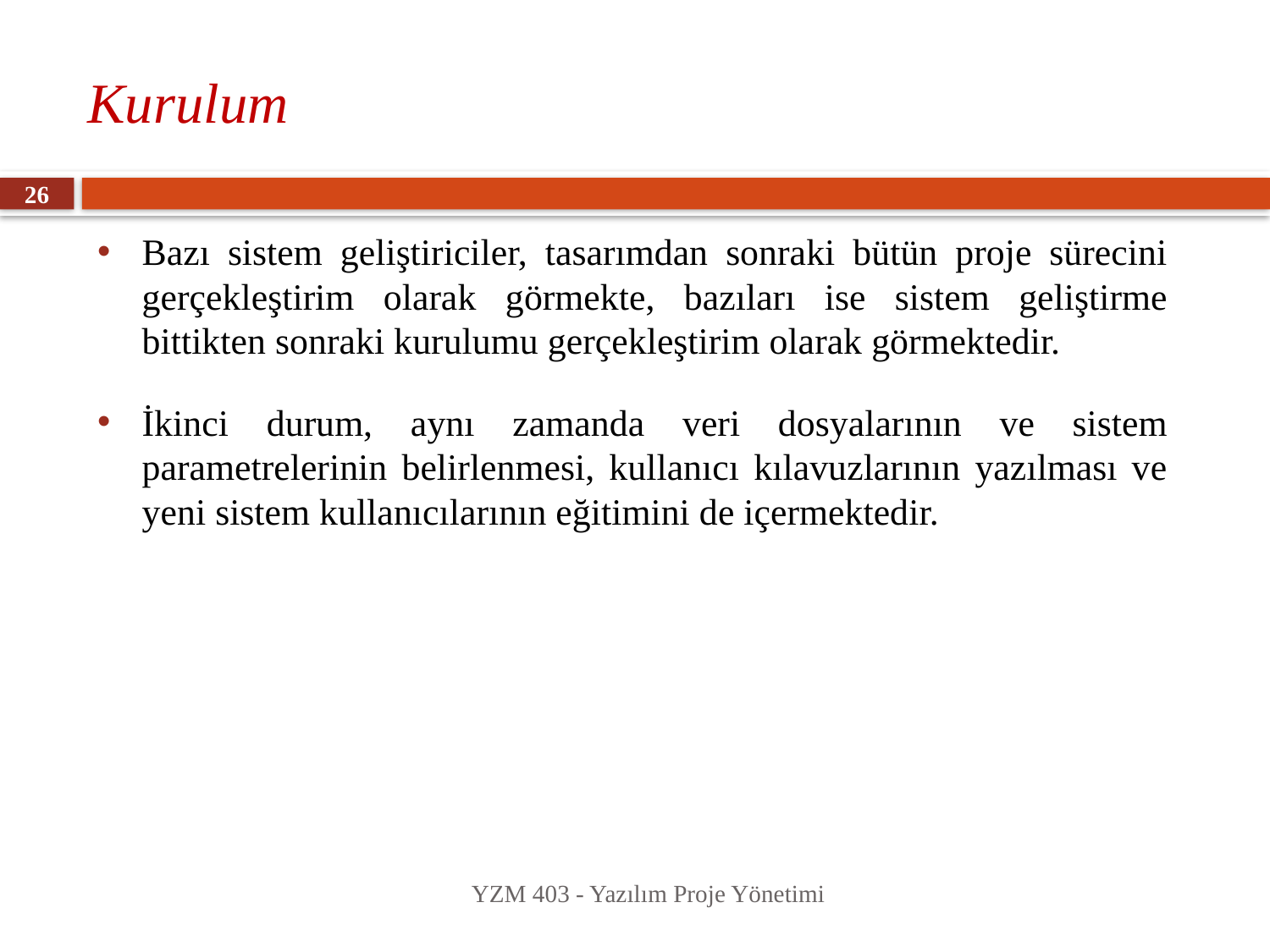

# Kurulum
26
Bazı sistem geliştiriciler, tasarımdan sonraki bütün proje sürecini gerçekleştirim olarak görmekte, bazıları ise sistem geliştirme bittikten sonraki kurulumu gerçekleştirim olarak görmektedir.

İkinci durum, aynı zamanda veri dosyalarının ve sistem parametrelerinin belirlenmesi, kullanıcı kılavuzlarının yazılması ve yeni sistem kullanıcılarının eğitimini de içermektedir.
YZM 403 - Yazılım Proje Yönetimi